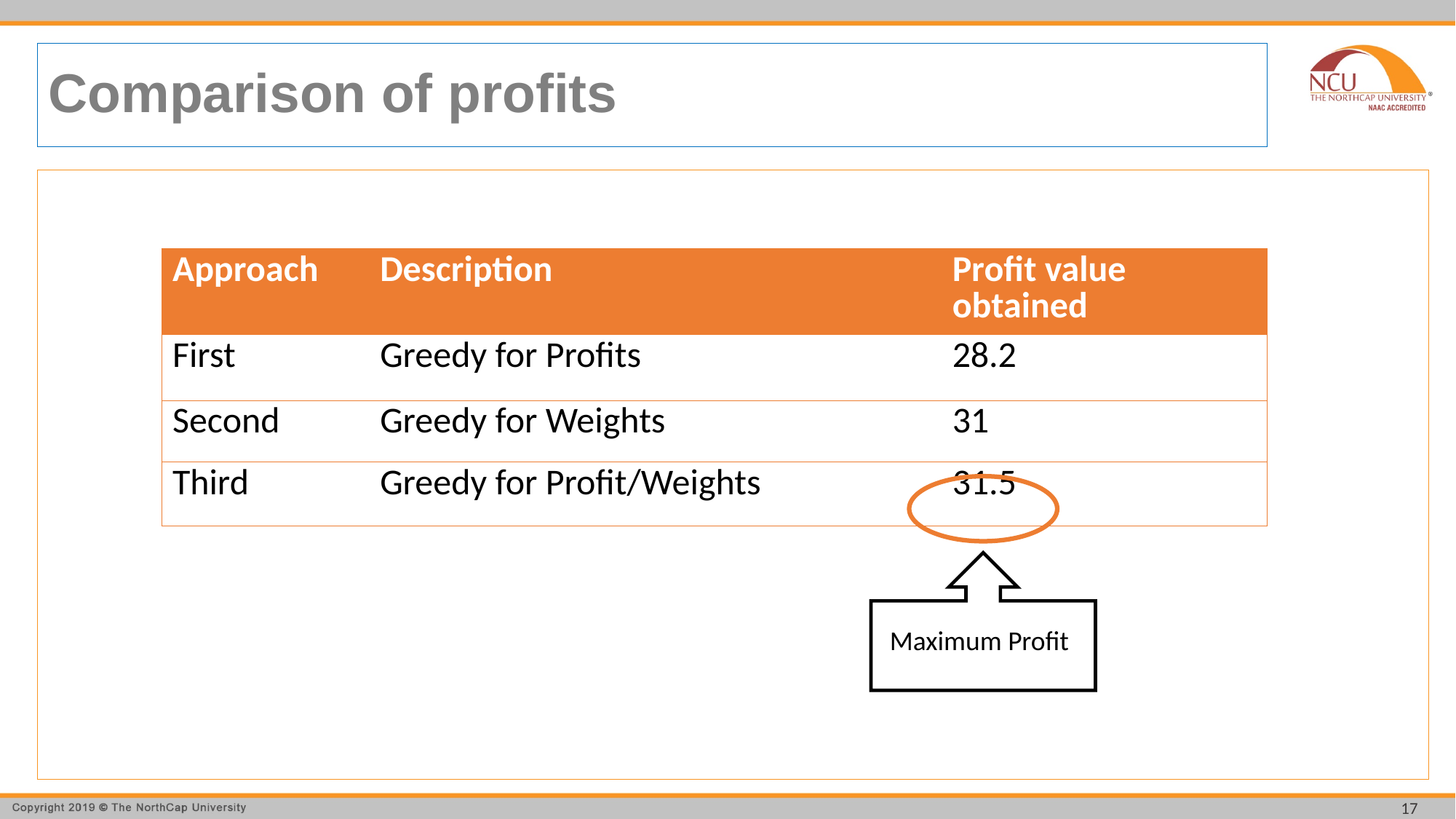

# Comparison of profits

| Approach | Description | Profit value obtained |
| --- | --- | --- |
| First | Greedy for Profits | 28.2 |
| Second | Greedy for Weights | 31 |
| Third | Greedy for Profit/Weights | 31.5 |

Maximum Profit
17